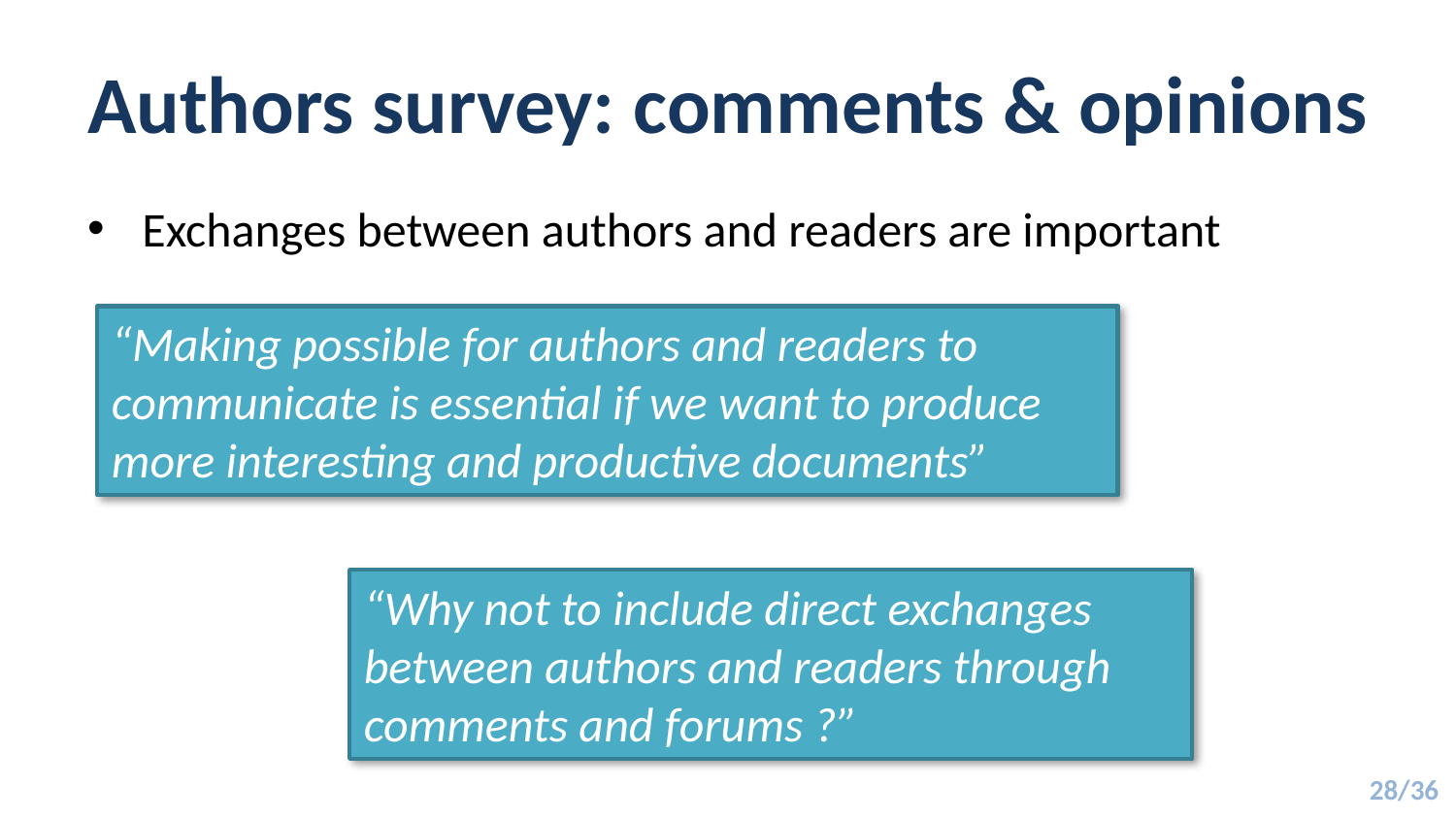

# Authors survey: comments & opinions
Exchanges between authors and readers are important
“Making possible for authors and readers to communicate is essential if we want to produce more interesting and productive documents”
“Why not to include direct exchanges between authors and readers through comments and forums ?”